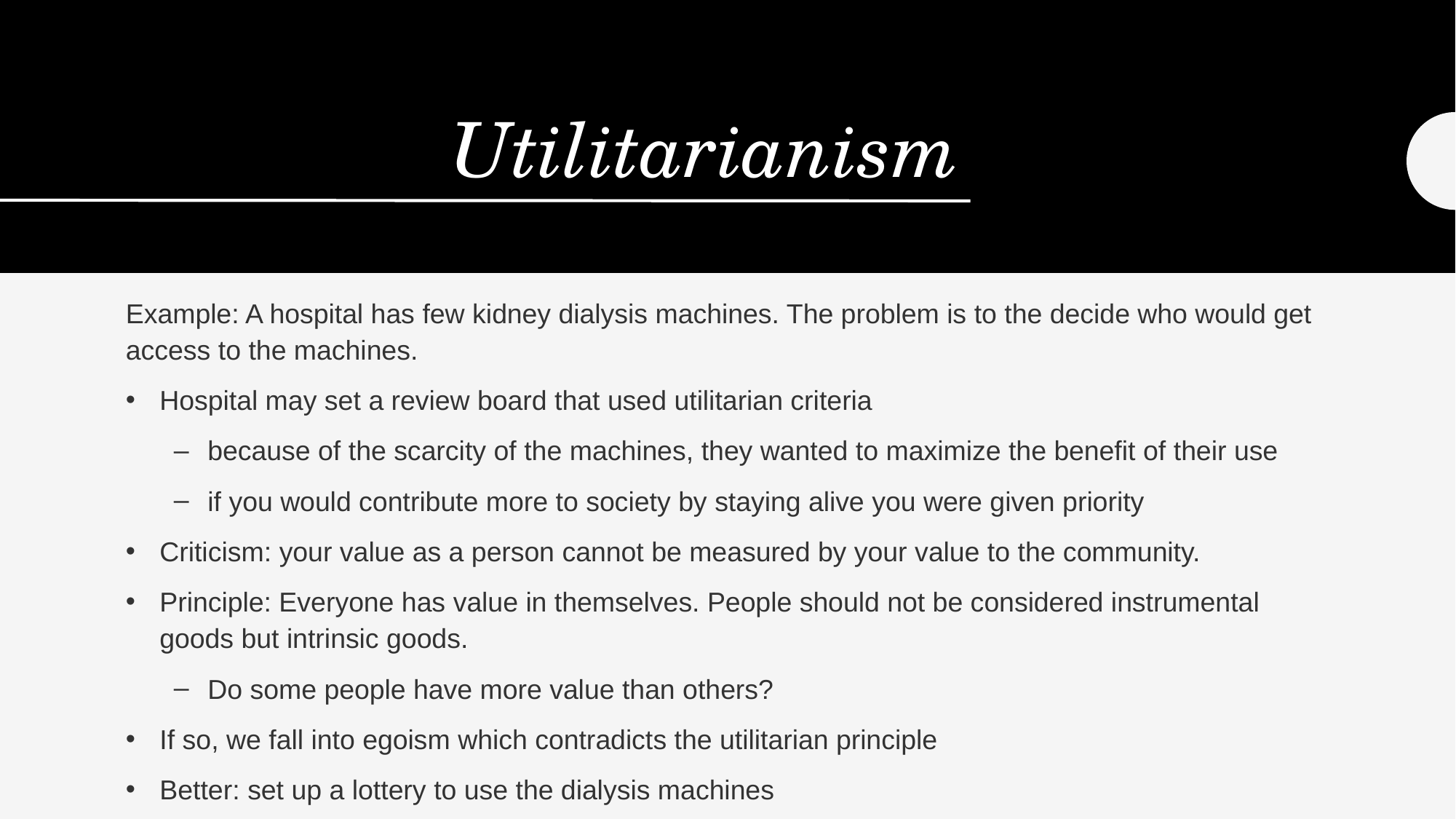

# Utilitarianism

Example: A hospital has few kidney dialysis machines. The problem is to the decide who would get access to the machines.
Hospital may set a review board that used utilitarian criteria
because of the scarcity of the machines, they wanted to maximize the benefit of their use
if you would contribute more to society by staying alive you were given priority
Criticism: your value as a person cannot be measured by your value to the community.
Principle: Everyone has value in themselves. People should not be considered instrumental goods but intrinsic goods.
Do some people have more value than others?
If so, we fall into egoism which contradicts the utilitarian principle
Better: set up a lottery to use the dialysis machines